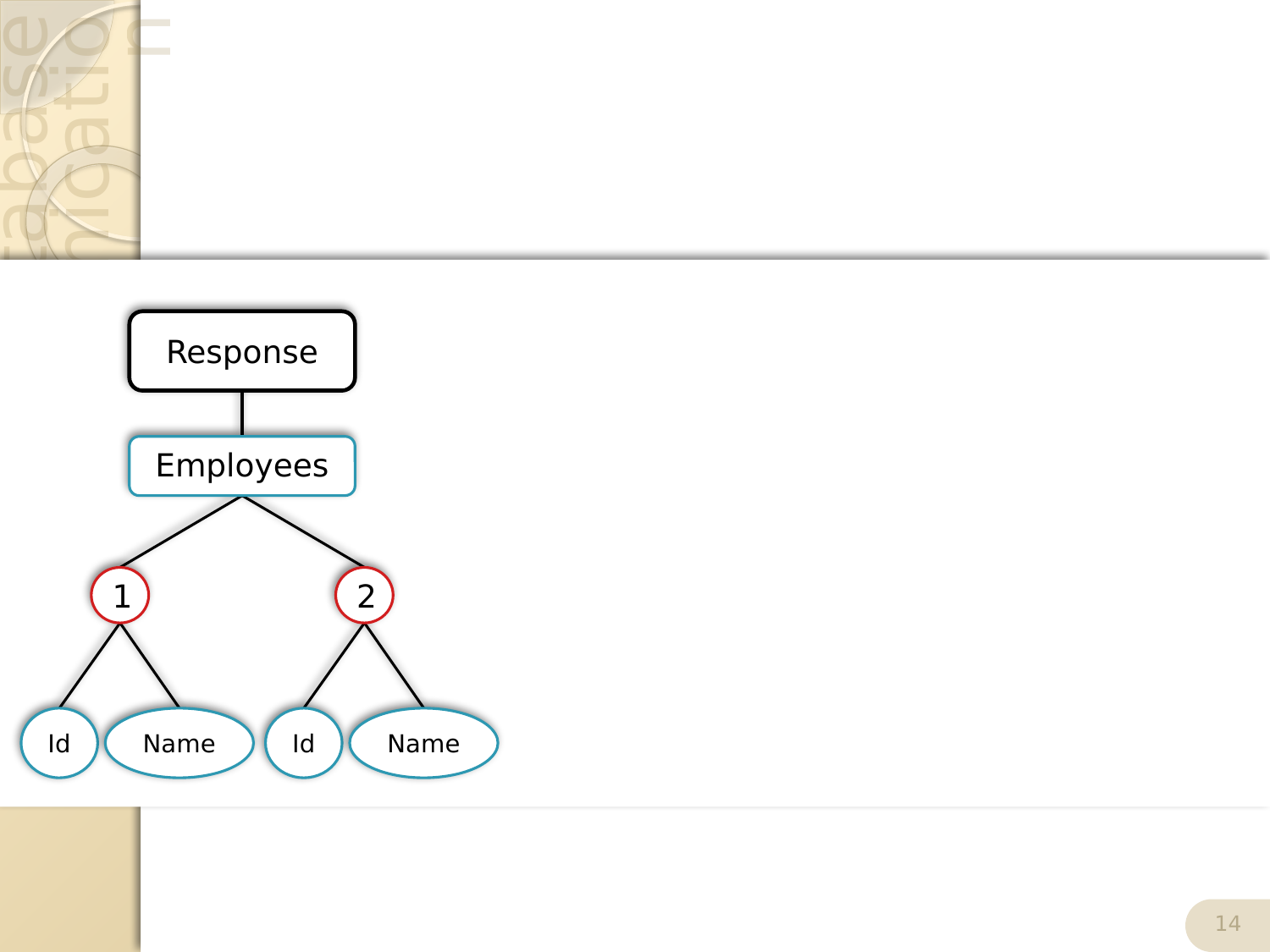

#

Response
Employees
1
2
Id
Name
Id
Name
14